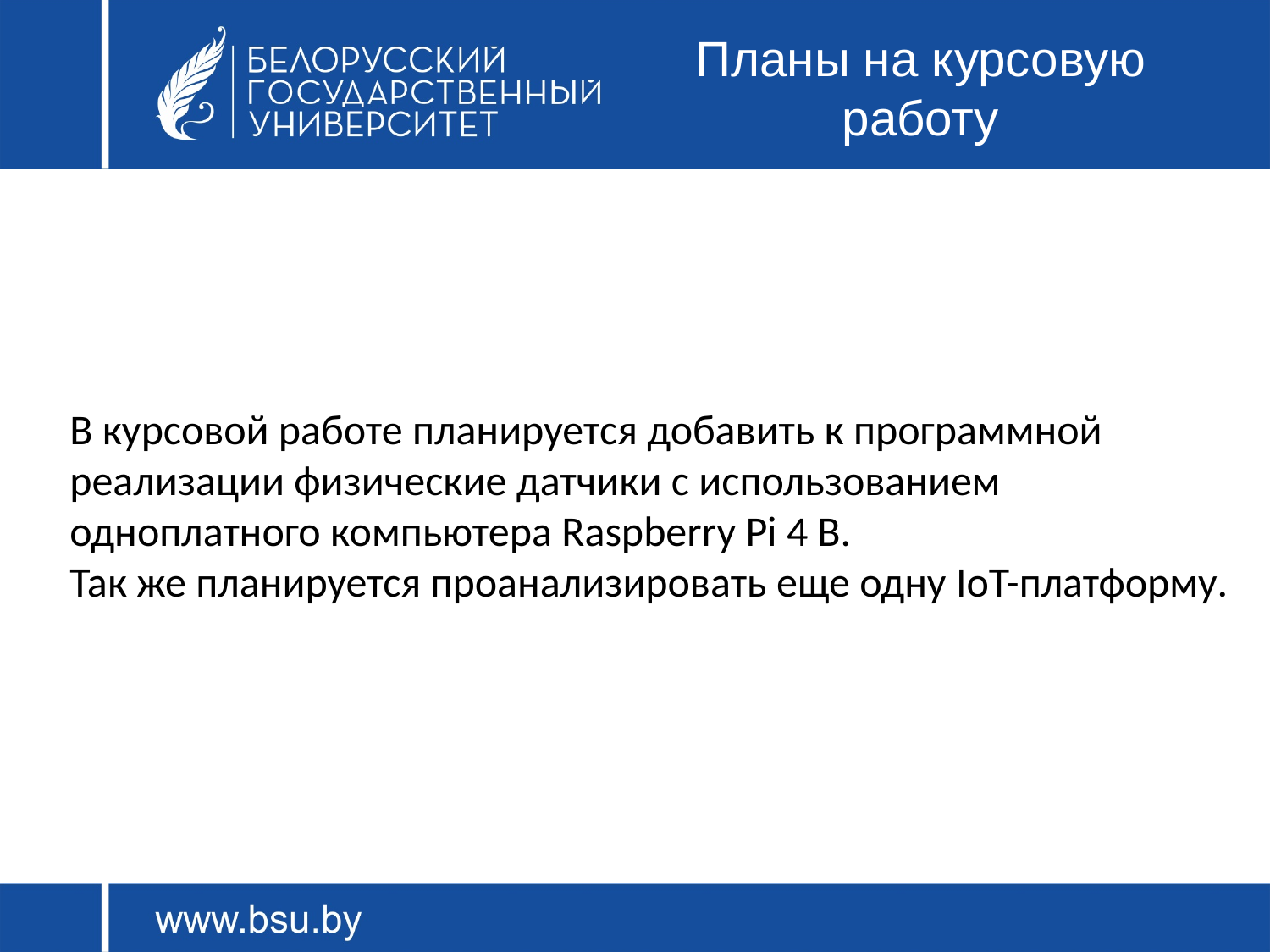

# Планы на курсовую работу
В курсовой работе планируется добавить к программной
реализации физические датчики с использованием
одноплатного компьютера Raspberry Pi 4 B.
Так же планируется проанализировать еще одну IoT-платформу.